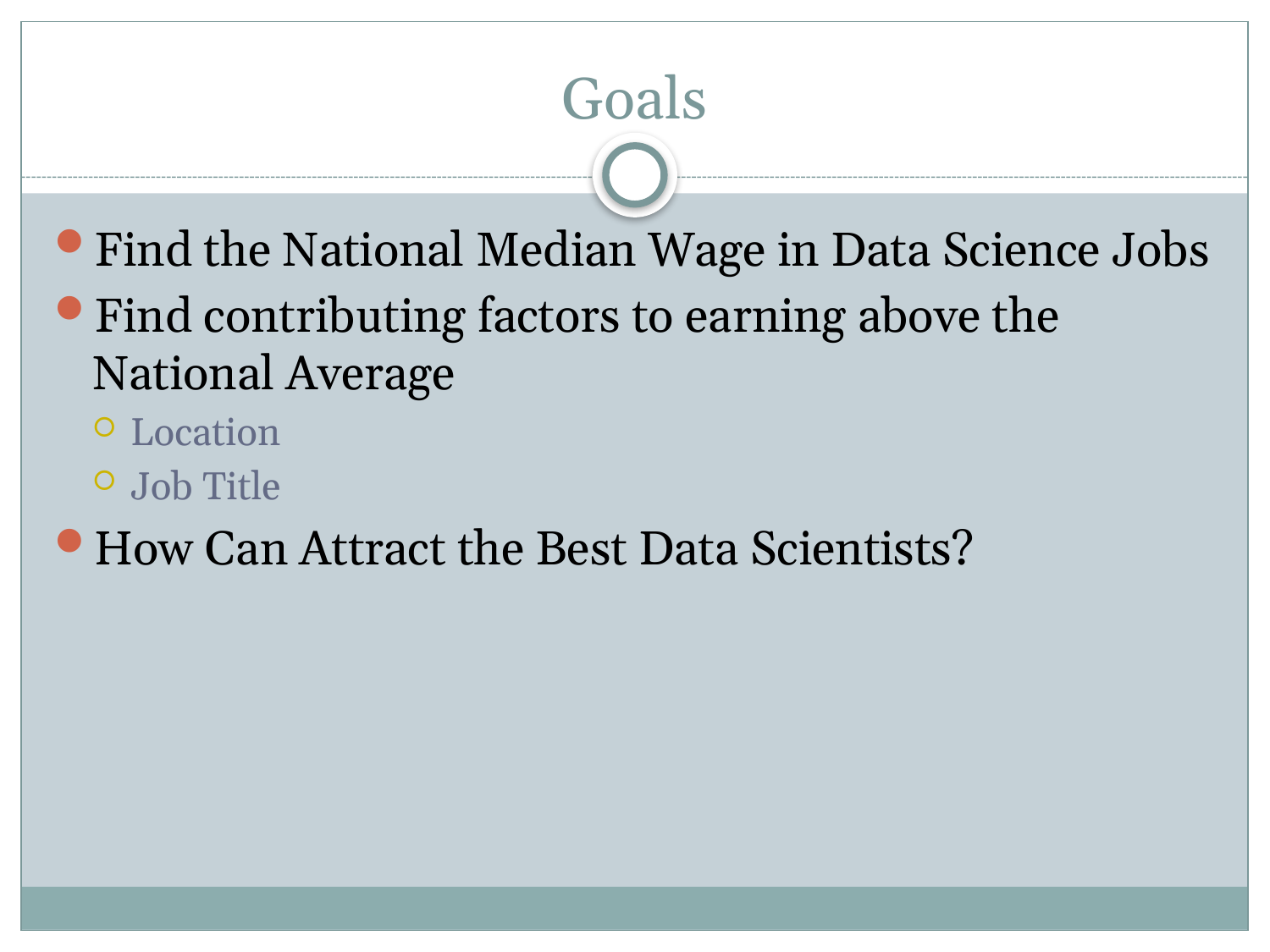

# Goals
Find the National Median Wage in Data Science Jobs
Find contributing factors to earning above the National Average
Location
Job Title
How Can Attract the Best Data Scientists?